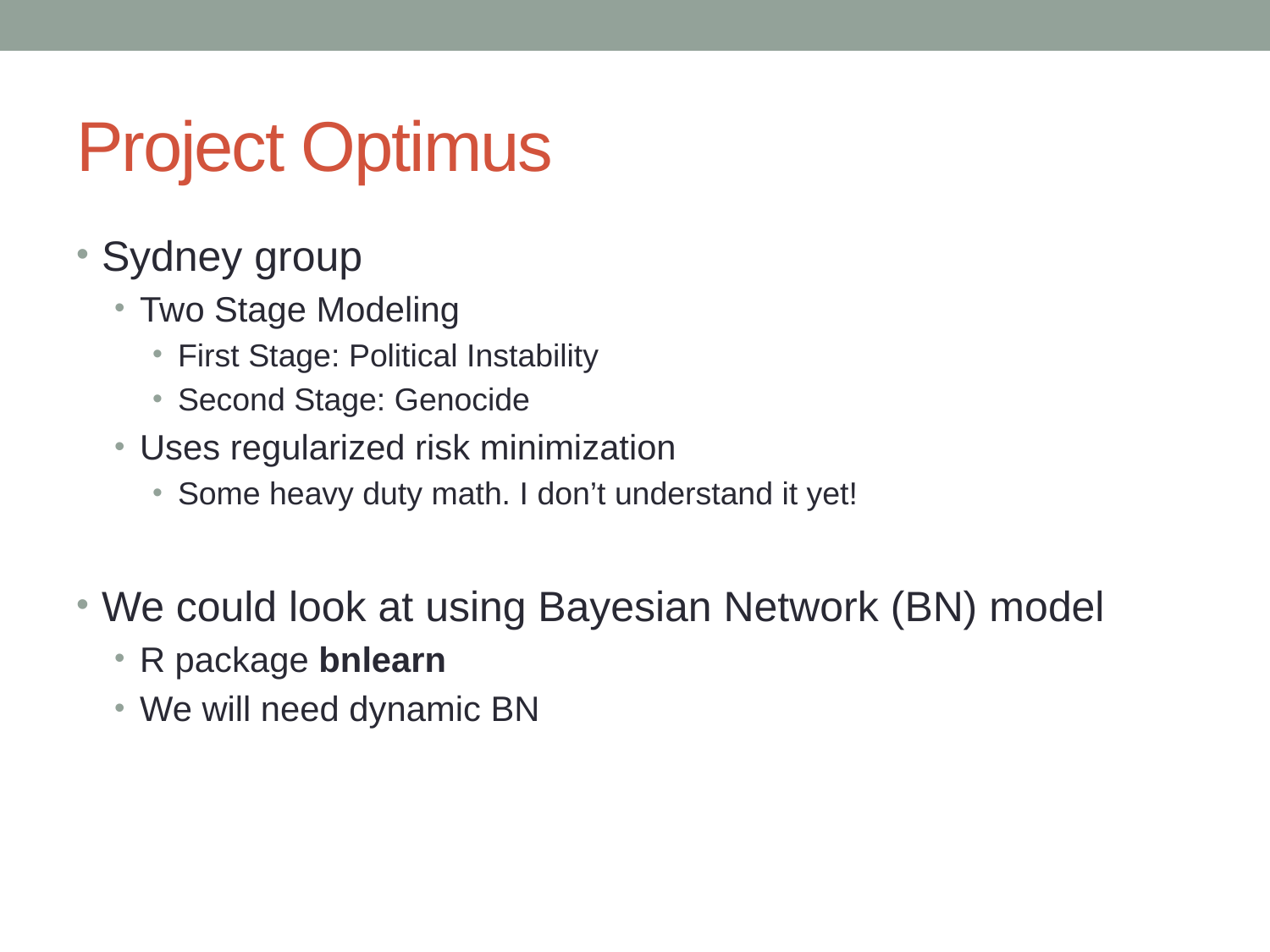

# Project Optimus
Sydney group
Two Stage Modeling
First Stage: Political Instability
Second Stage: Genocide
Uses regularized risk minimization
Some heavy duty math. I don’t understand it yet!

We could look at using Bayesian Network (BN) model
R package bnlearn
We will need dynamic BN